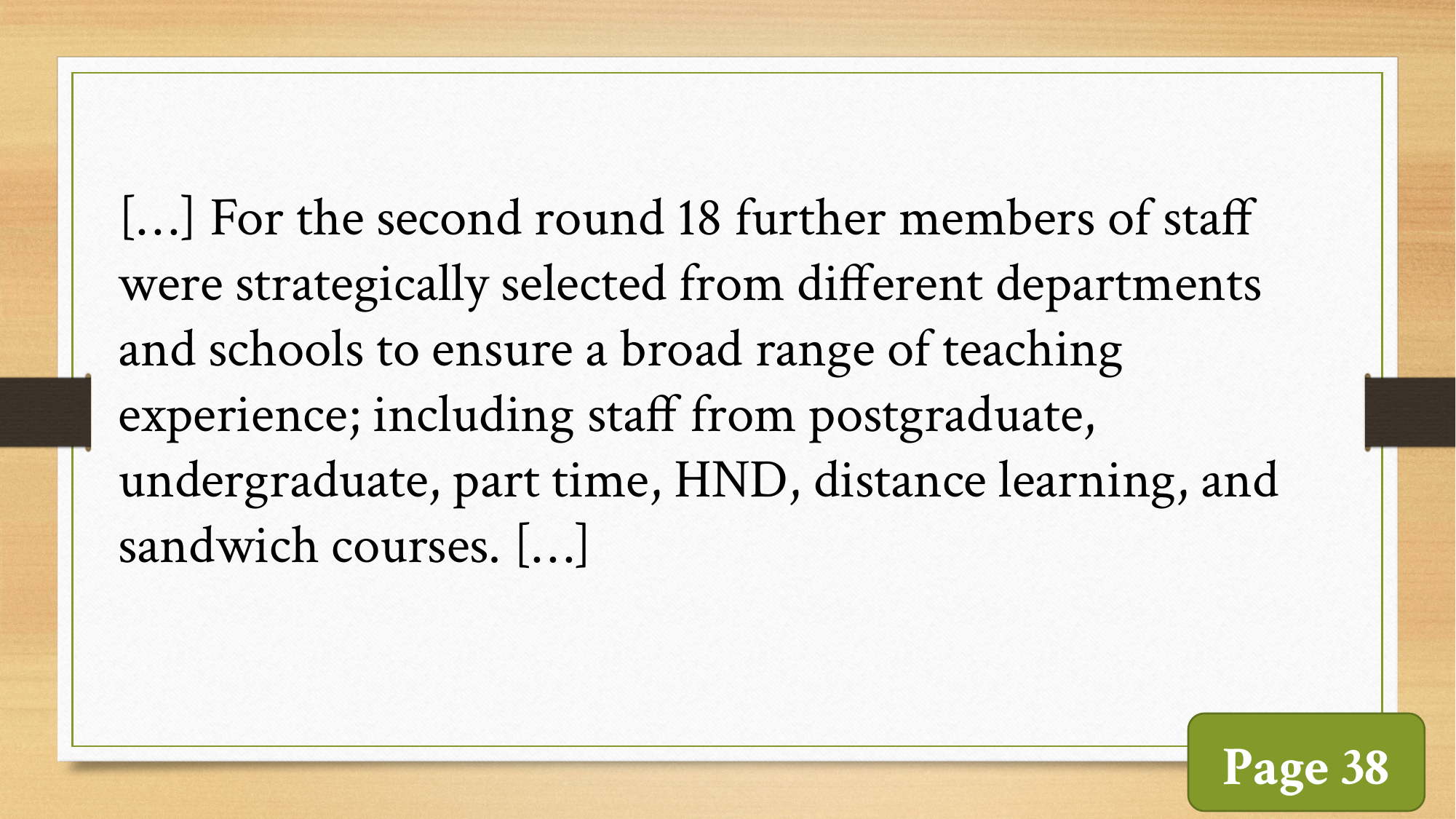

[…] For the second round 18 further members of staff were strategically selected from different departments and schools to ensure a broad range of teaching experience; including staff from postgraduate, undergraduate, part time, HND, distance learning, and sandwich courses. […]
Page 38